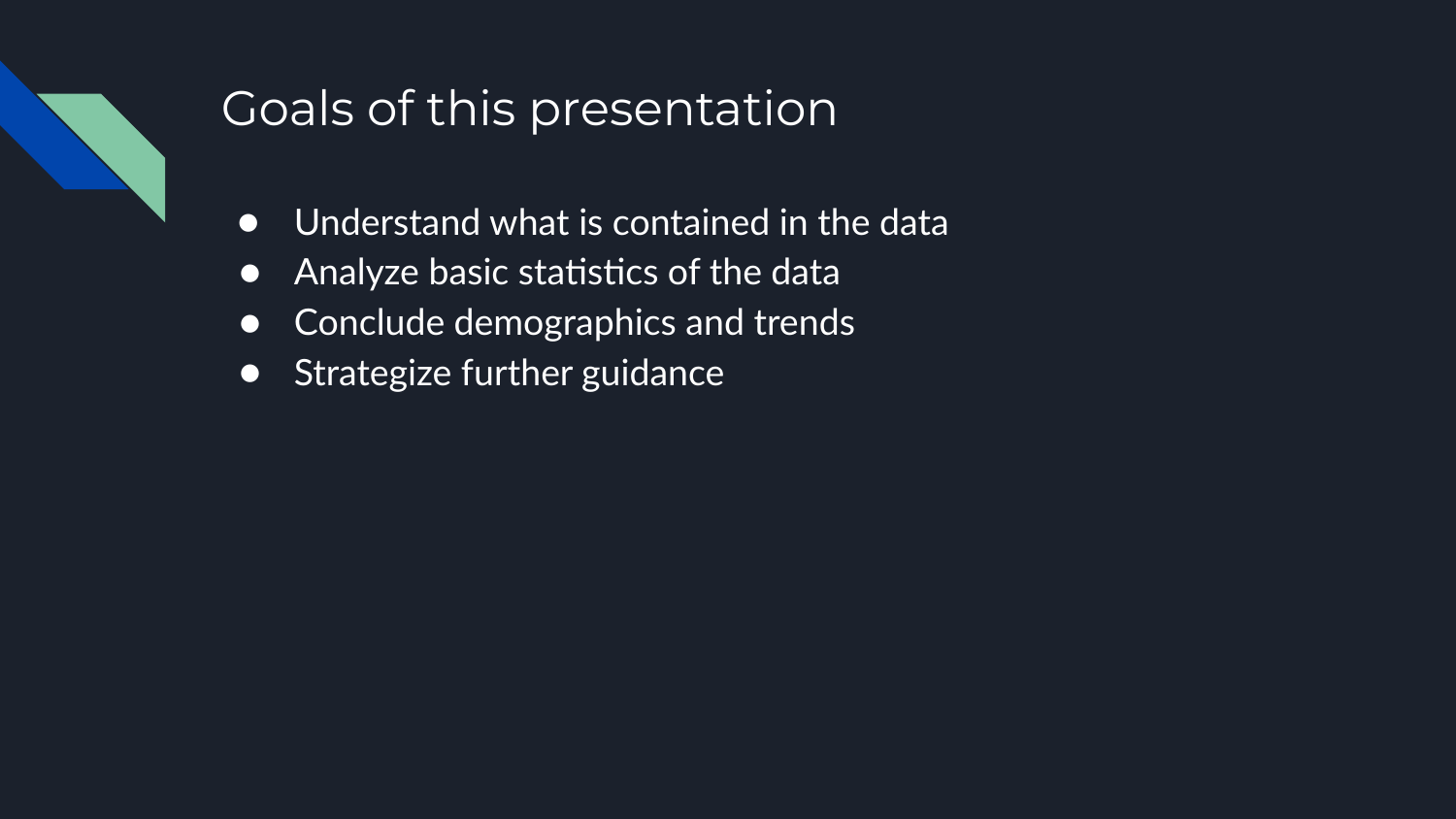

# Goals of this presentation
Understand what is contained in the data
Analyze basic statistics of the data
Conclude demographics and trends
Strategize further guidance